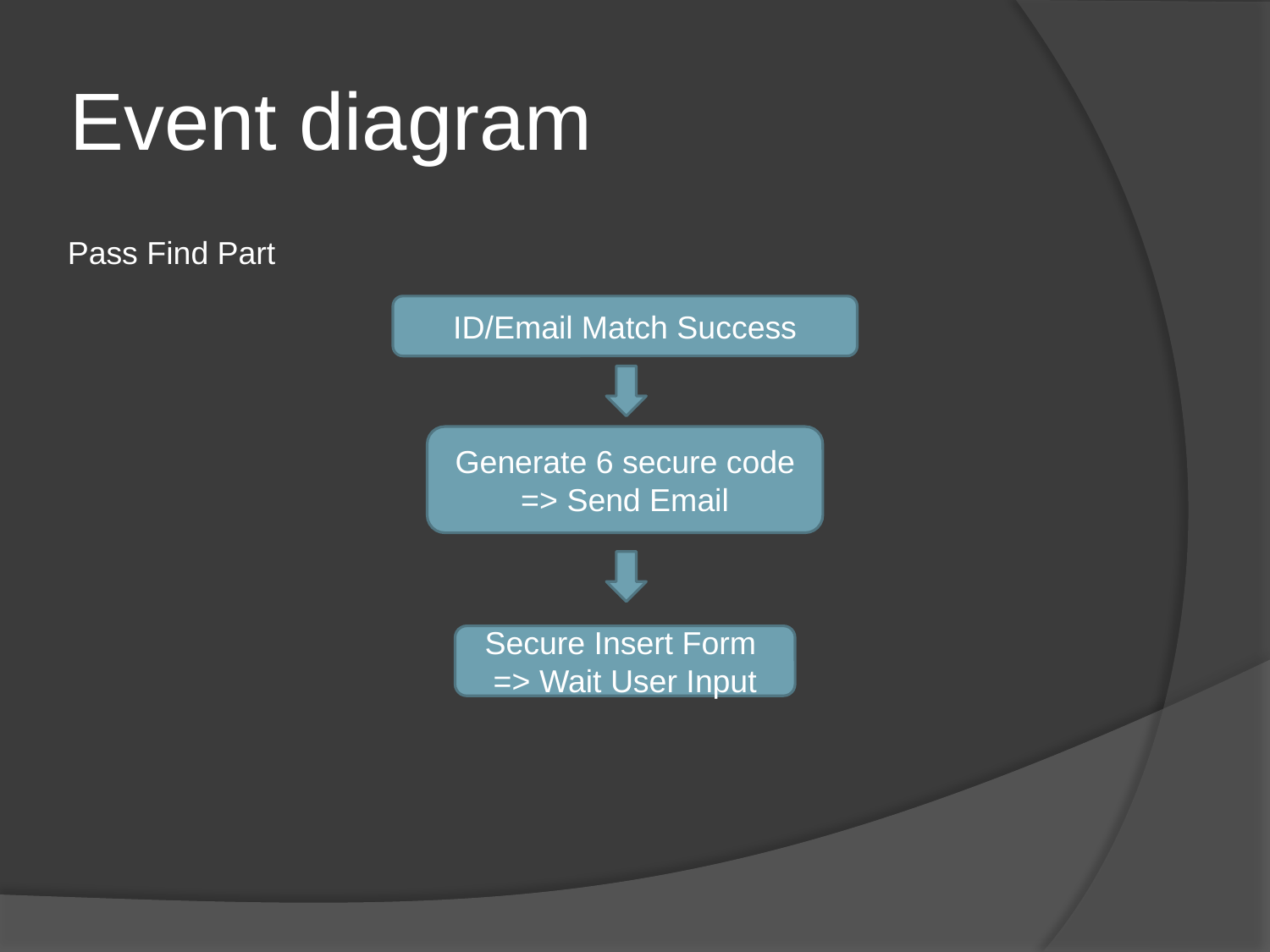

# Event diagram
Pass Find Part
ID/Email Match Success

Generate 6 secure code
=> Send Email

Secure Insert Form
=> Wait User Input